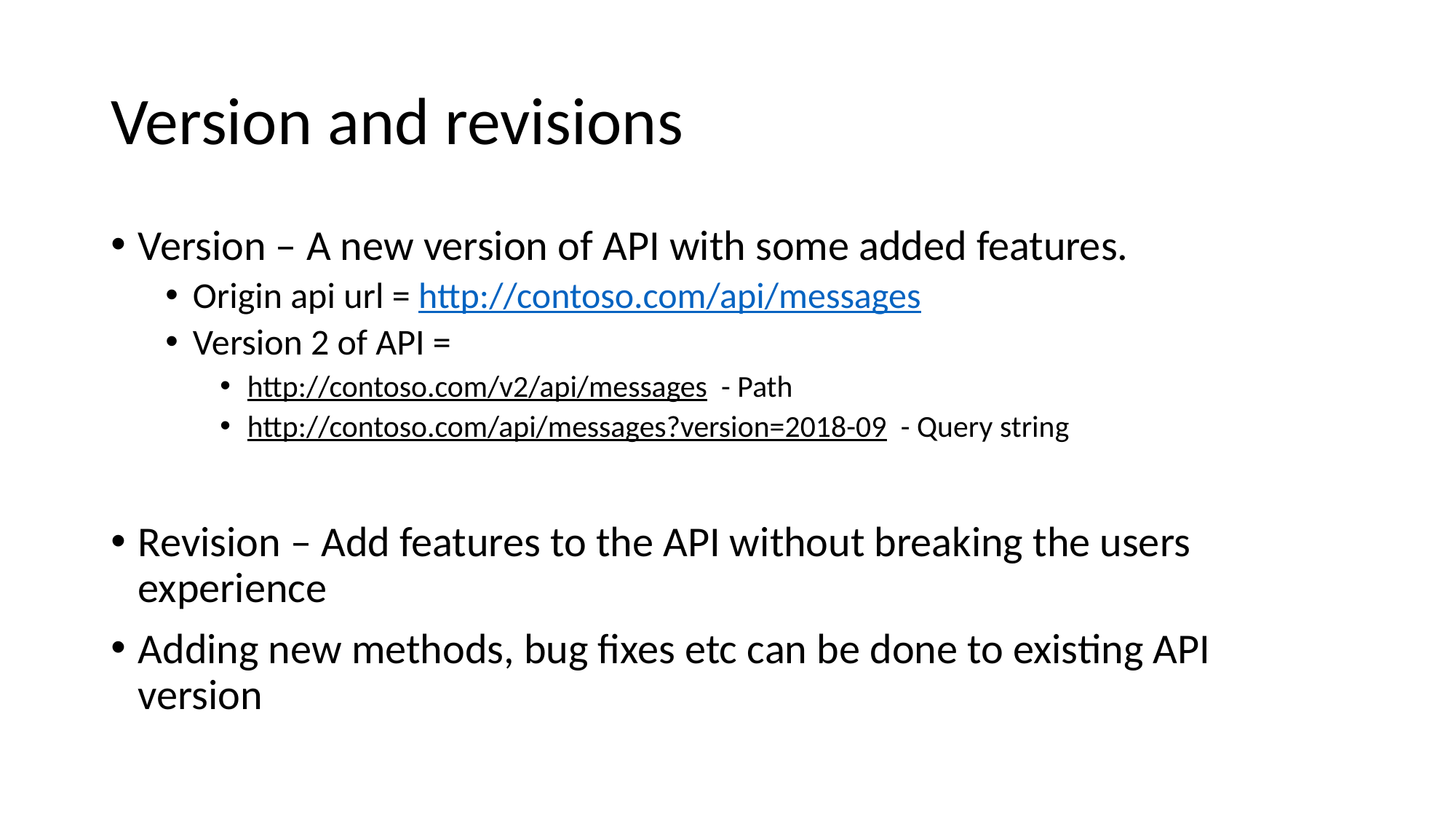

# Version and revisions
Version – A new version of API with some added features.
Origin api url = http://contoso.com/api/messages
Version 2 of API =
http://contoso.com/v2/api/messages  - Path
http://contoso.com/api/messages?version=2018-09  - Query string

Revision – Add features to the API without breaking the users experience
Adding new methods, bug fixes etc can be done to existing API version